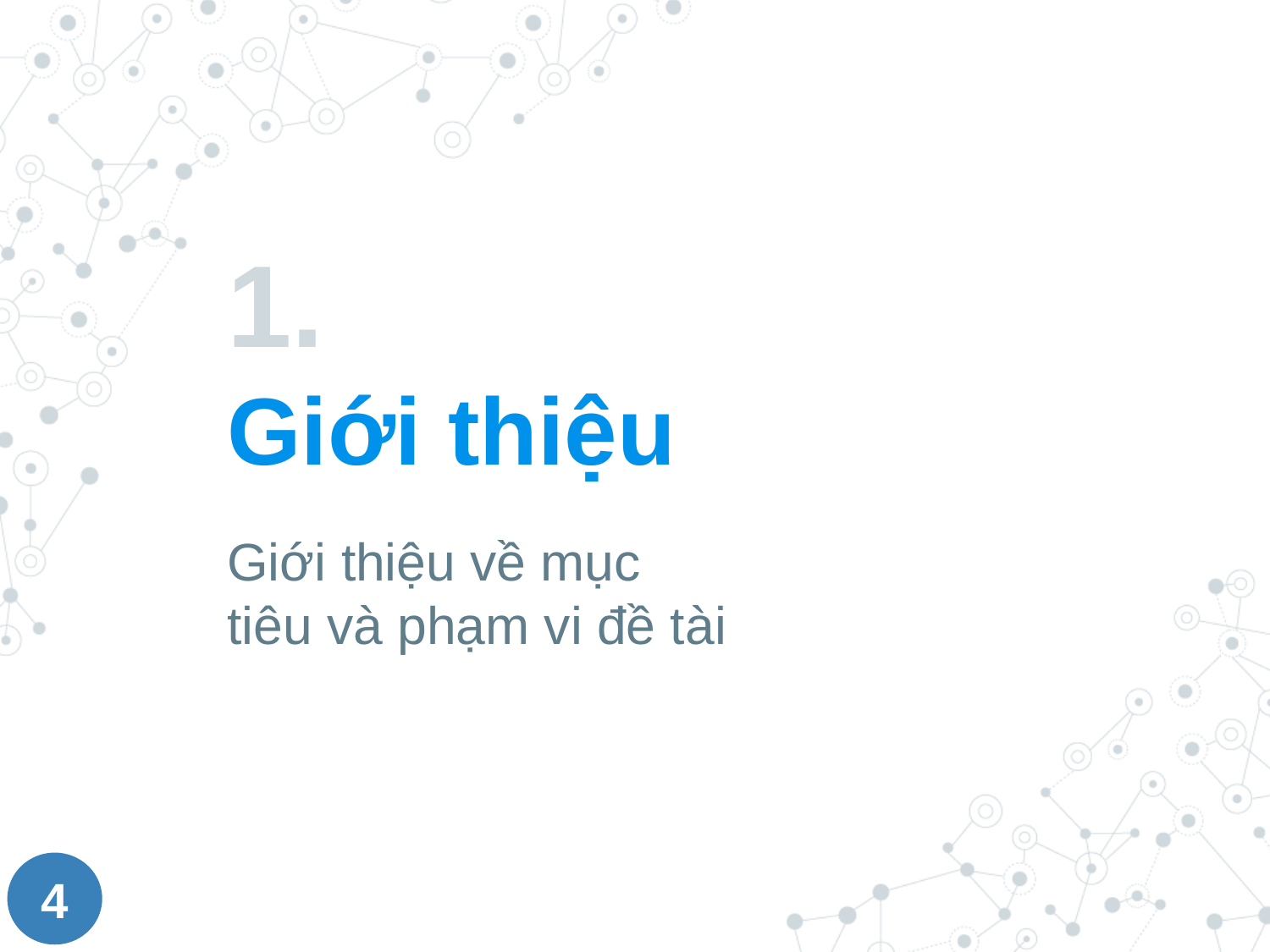

# 1.
Giới thiệu
Giới thiệu về mục tiêu và phạm vi đề tài
4